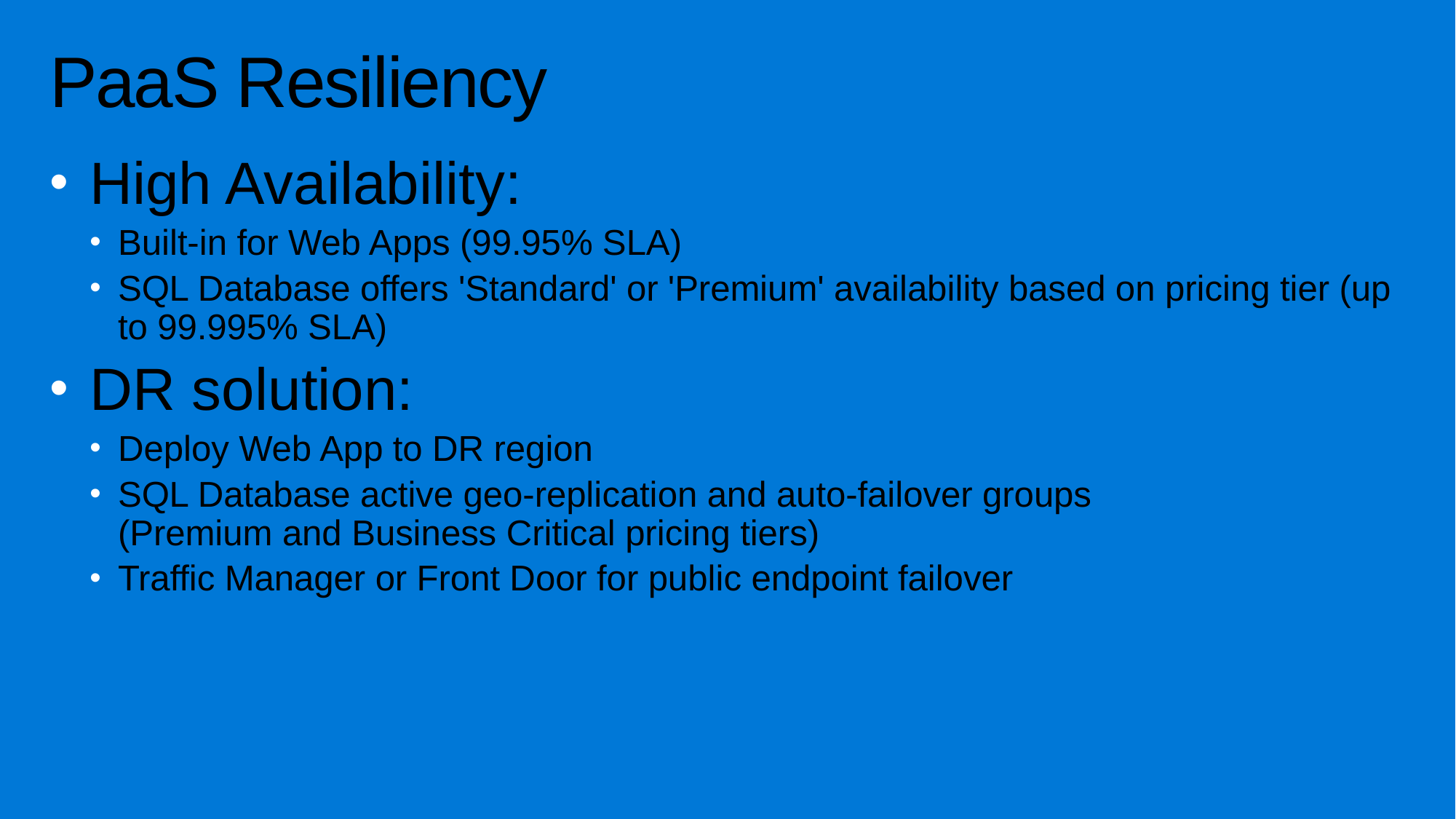

# PaaS Resiliency
High Availability:
Built-in for Web Apps (99.95% SLA)
SQL Database offers 'Standard' or 'Premium' availability based on pricing tier (up to 99.995% SLA)
DR solution:
Deploy Web App to DR region
SQL Database active geo-replication and auto-failover groups
(Premium and Business Critical pricing tiers)
Traffic Manager or Front Door for public endpoint failover